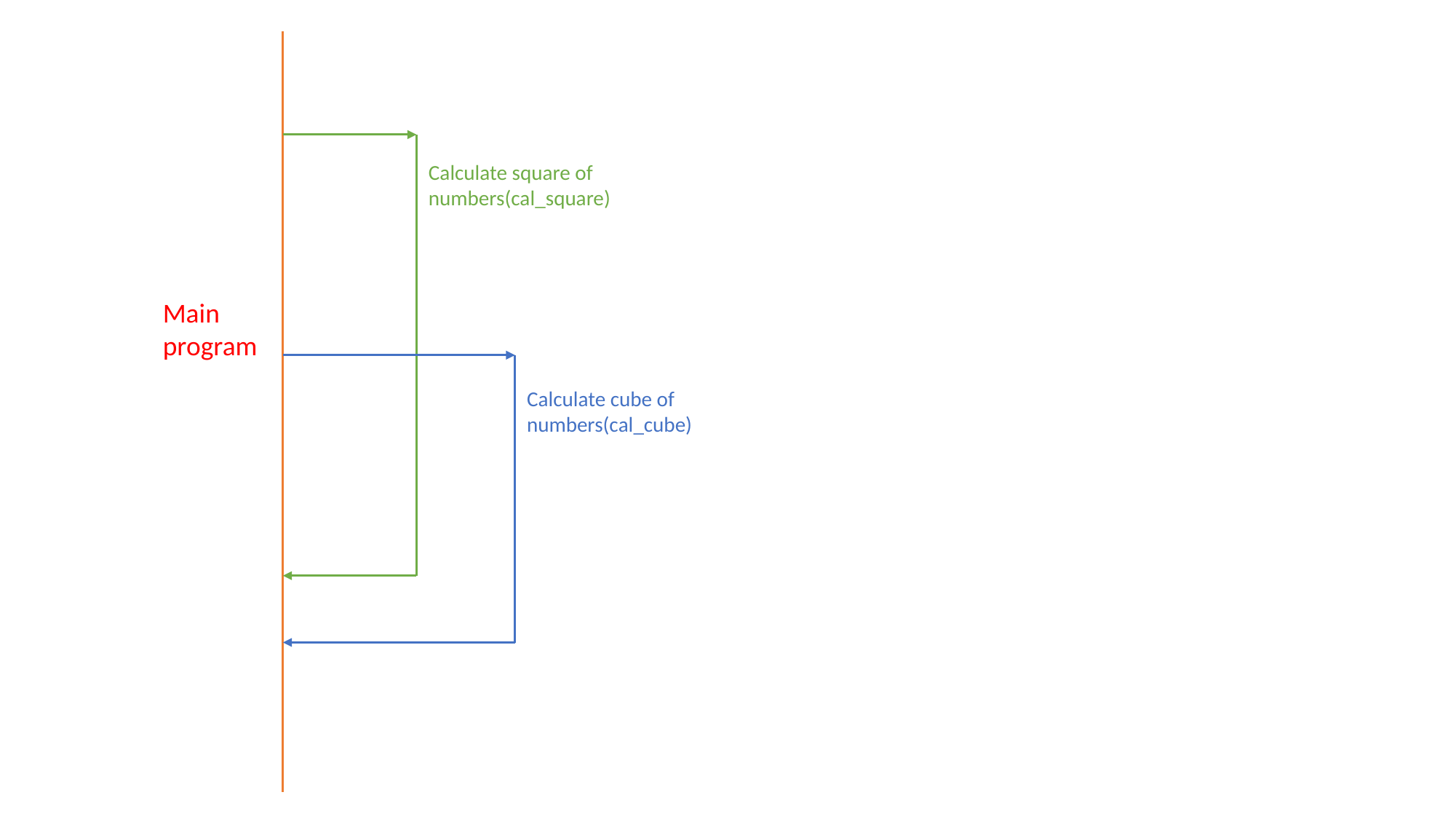

Calculate square of
numbers(cal_square)
Main
program
Calculate cube of
numbers(cal_cube)